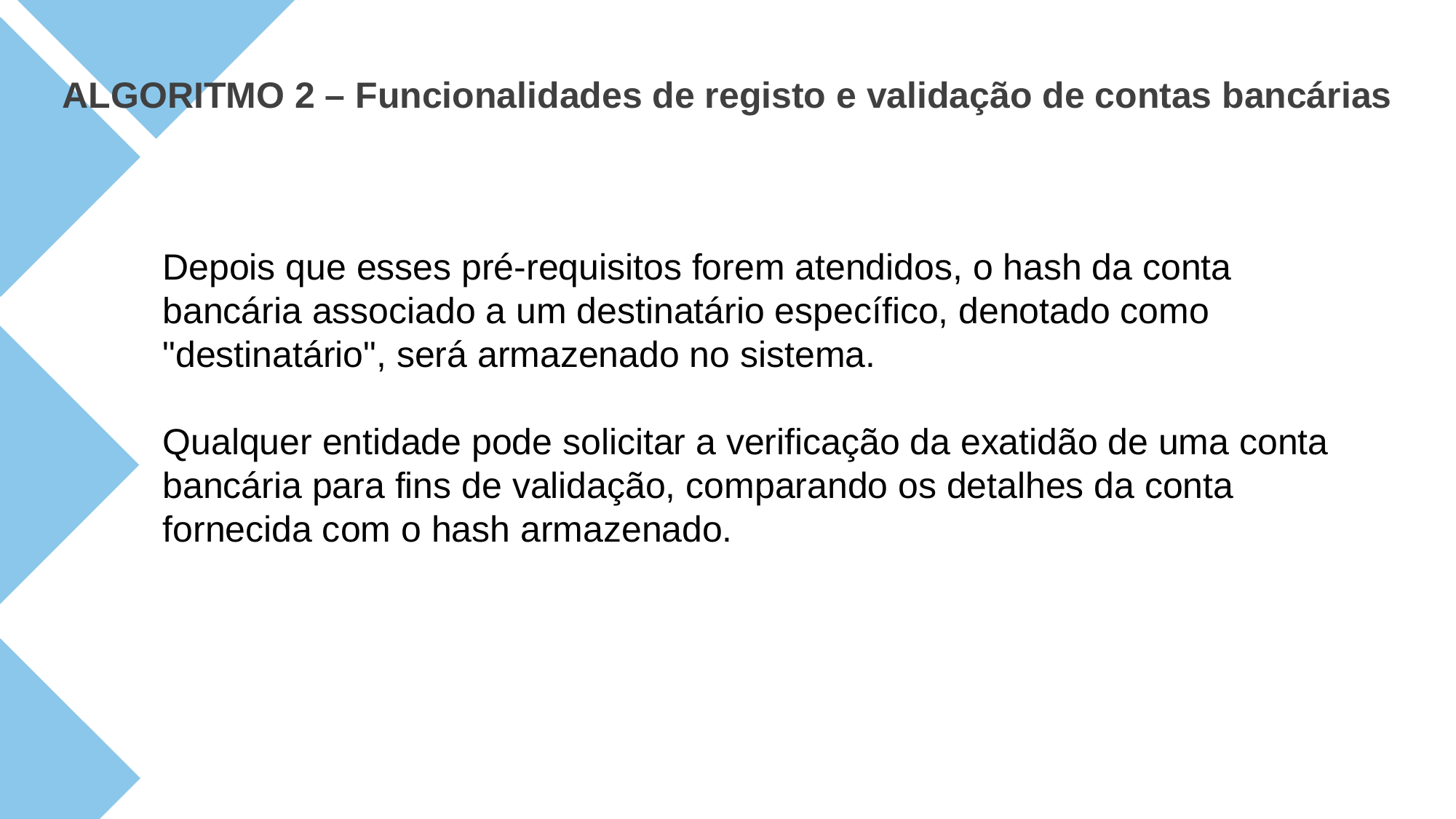

ALGORITMO 2 – Funcionalidades de registo e validação de contas bancárias

Depois que esses pré-requisitos forem atendidos, o hash da conta bancária associado a um destinatário específico, denotado como "destinatário", será armazenado no sistema.

Qualquer entidade pode solicitar a verificação da exatidão de uma conta bancária para fins de validação, comparando os detalhes da conta fornecida com o hash armazenado.